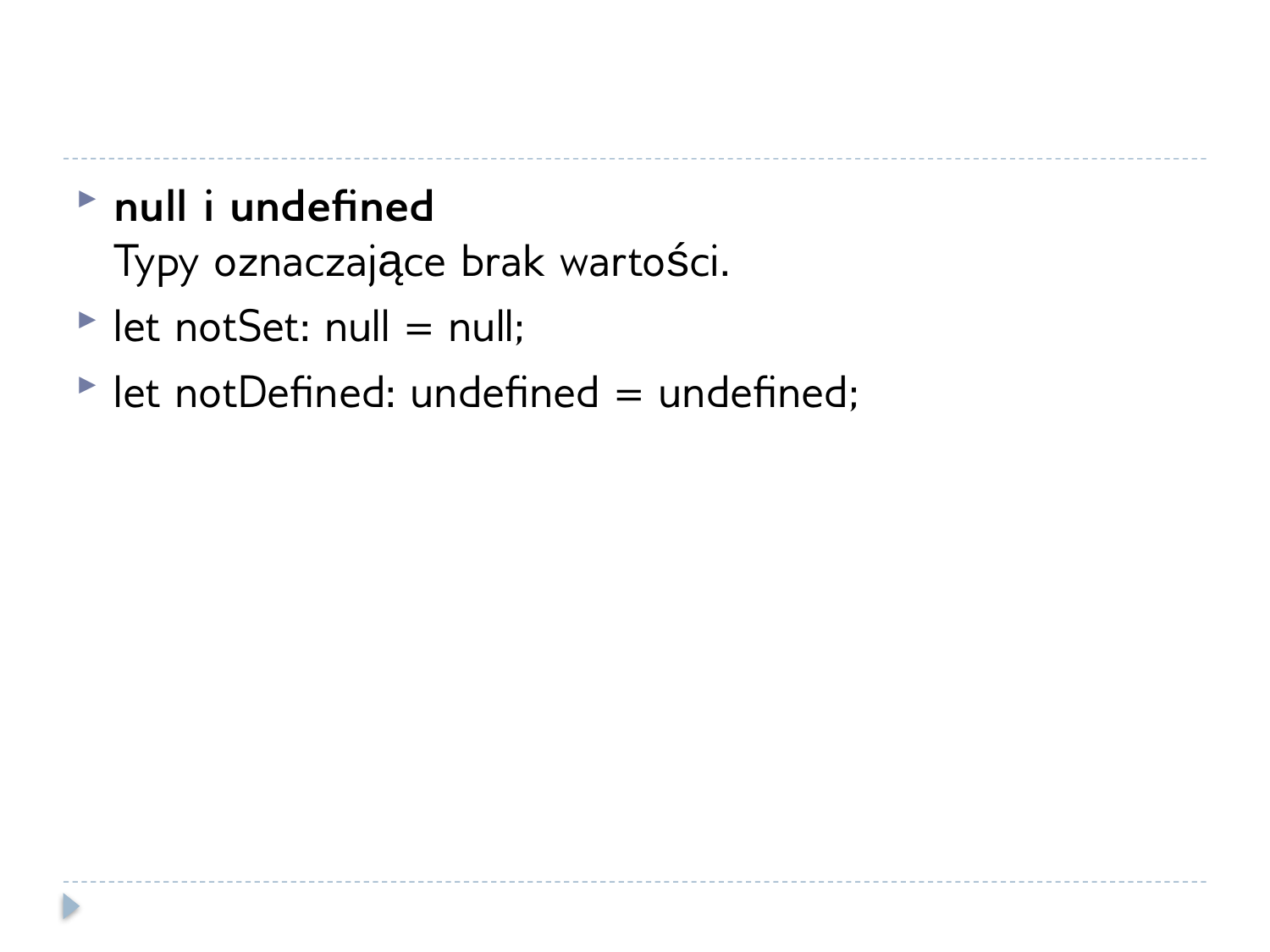

#
null i undefined
Typy oznaczające brak wartości.
let notSet: null = null;
let notDefined: undefined = undefined;